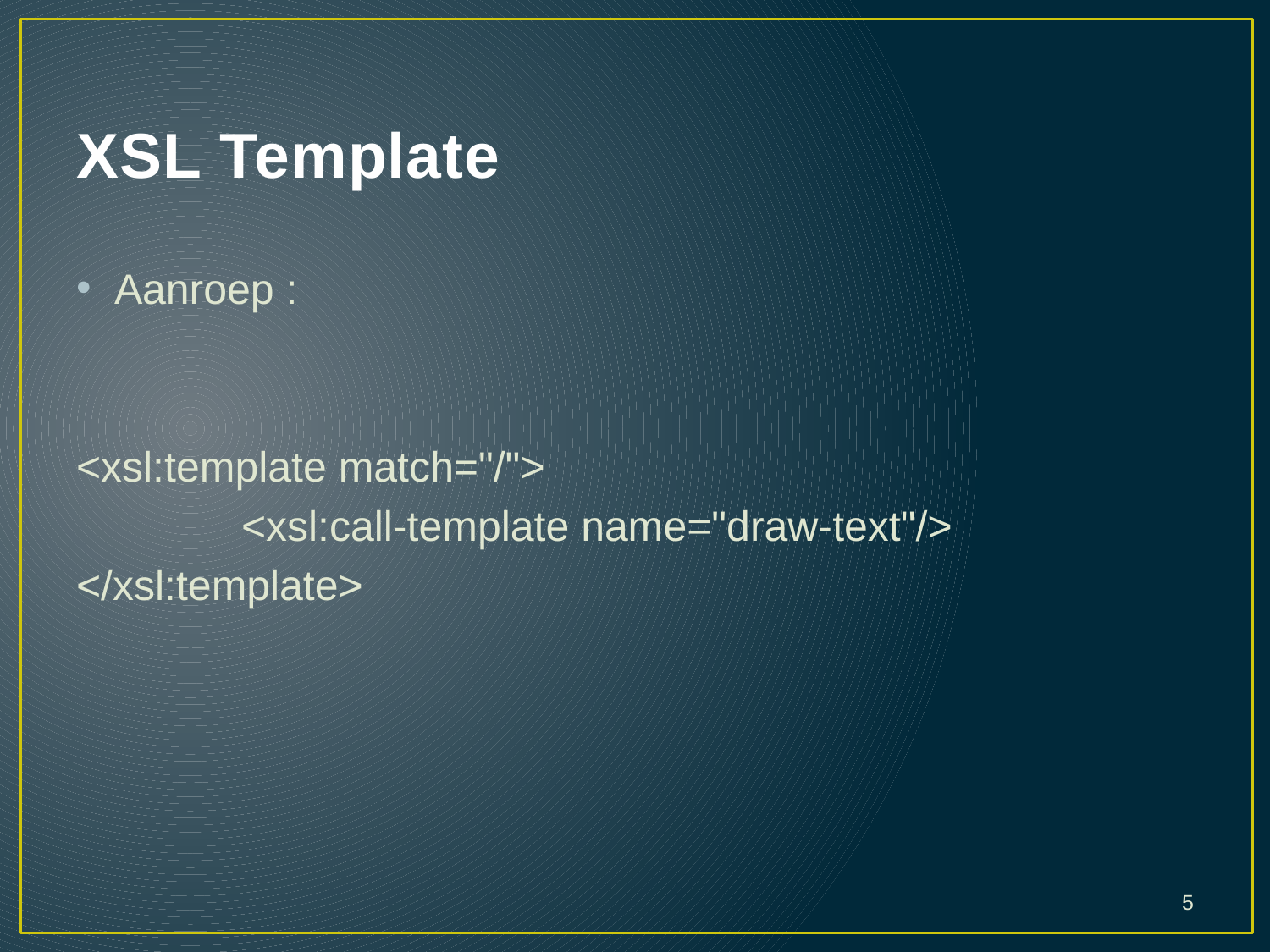

# XSL Template

Aanroep :

<xsl:template match="/">
		<xsl:call-template name="draw-text"/>
</xsl:template>

5